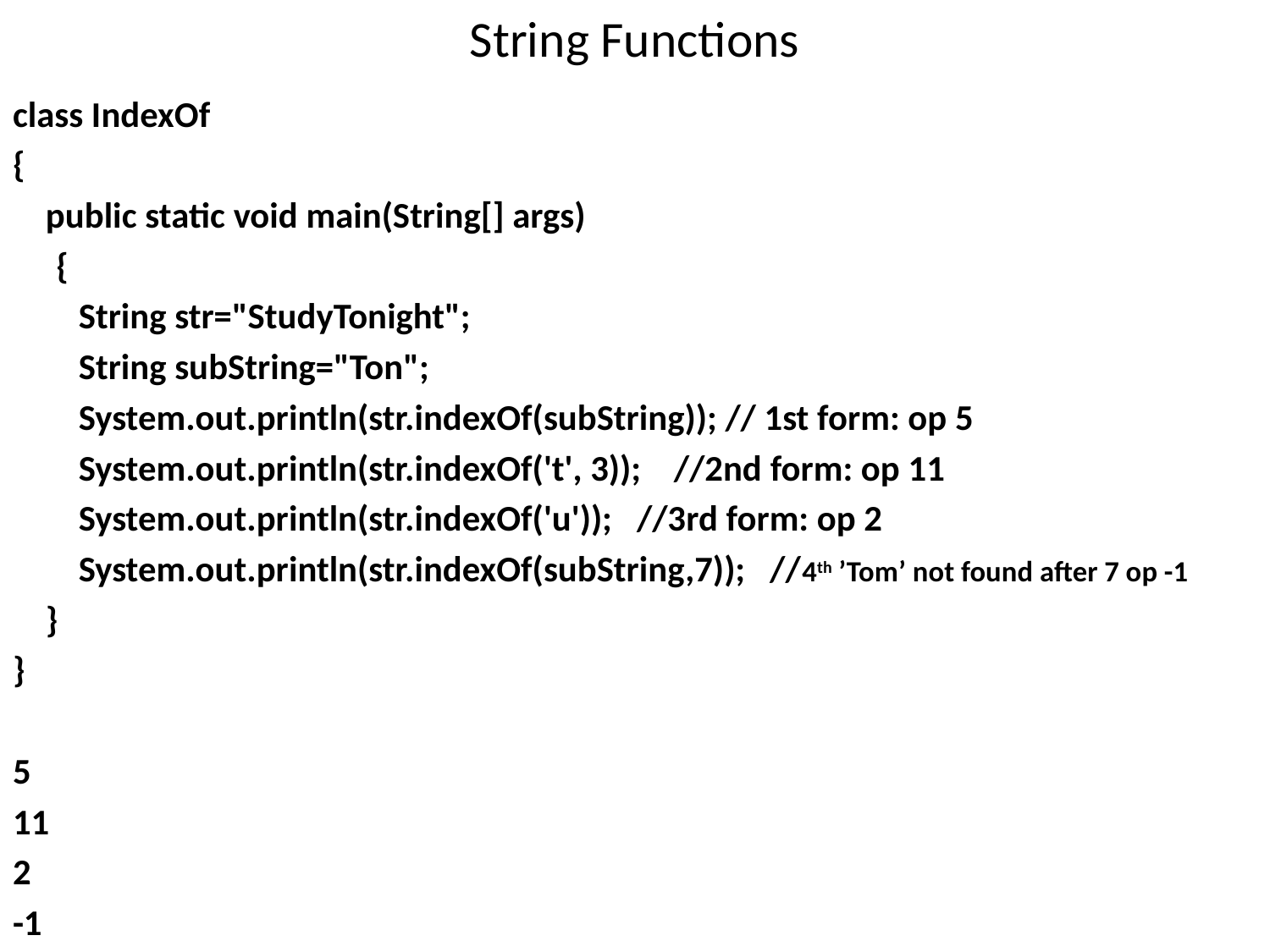

# String Functions
class IndexOf
{
    public static void main(String[] args)
	{
        String str="StudyTonight";
        String subString="Ton";
        System.out.println(str.indexOf(subString)); // 1st form: op 5
        System.out.println(str.indexOf('t', 3));    //2nd form: op 11
        System.out.println(str.indexOf('u'));   //3rd form: op 2
        System.out.println(str.indexOf(subString,7));   //4th ’Tom’ not found after 7 op -1
    }
}

5
11
2
-1